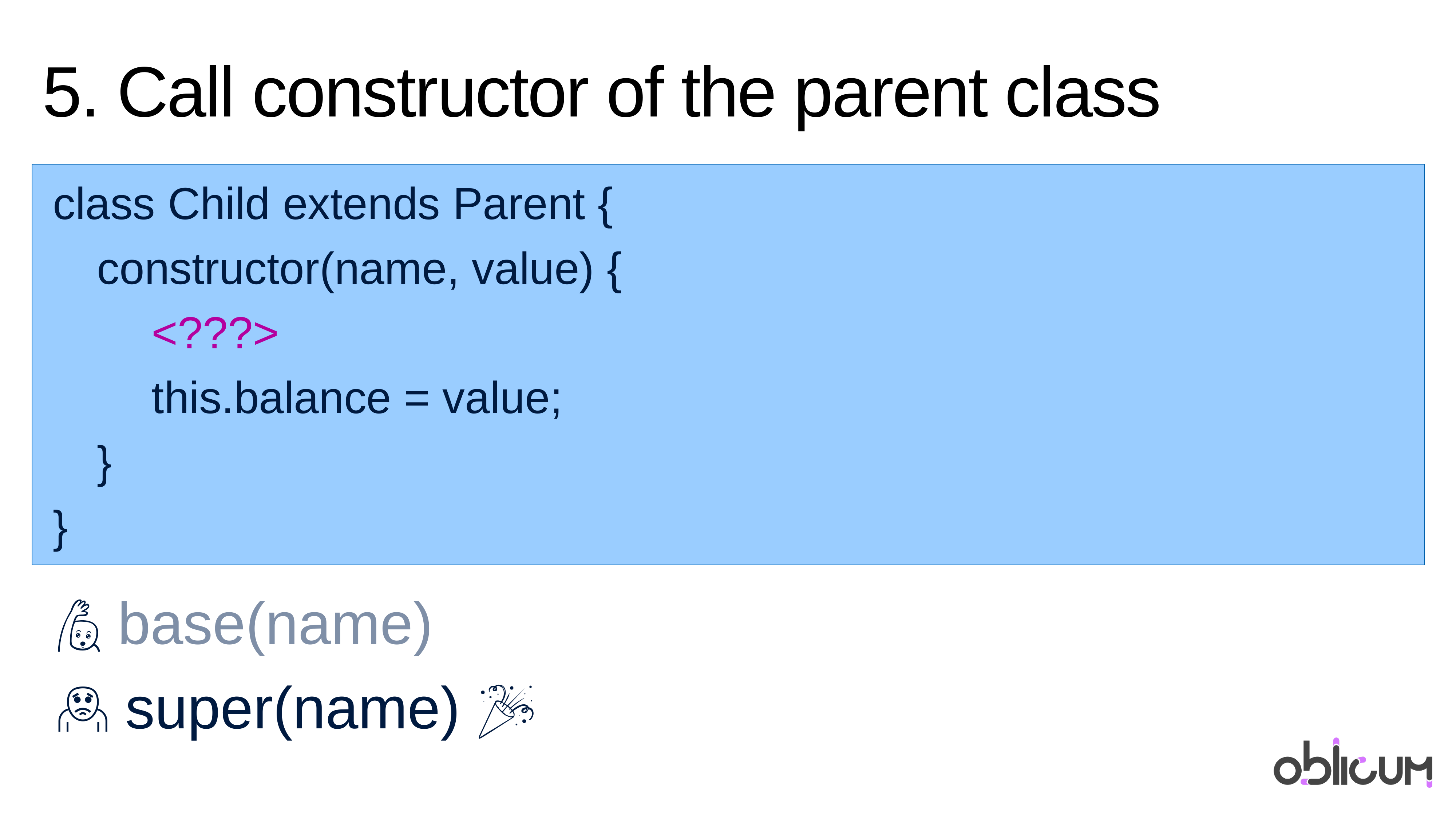

# 5. Call constructor of the parent class
class Child extends Parent {
	constructor(name, value) {
		<???>
		this.balance = value;
	}
}
🙋 base(name)
🙎 super(name) 🎉